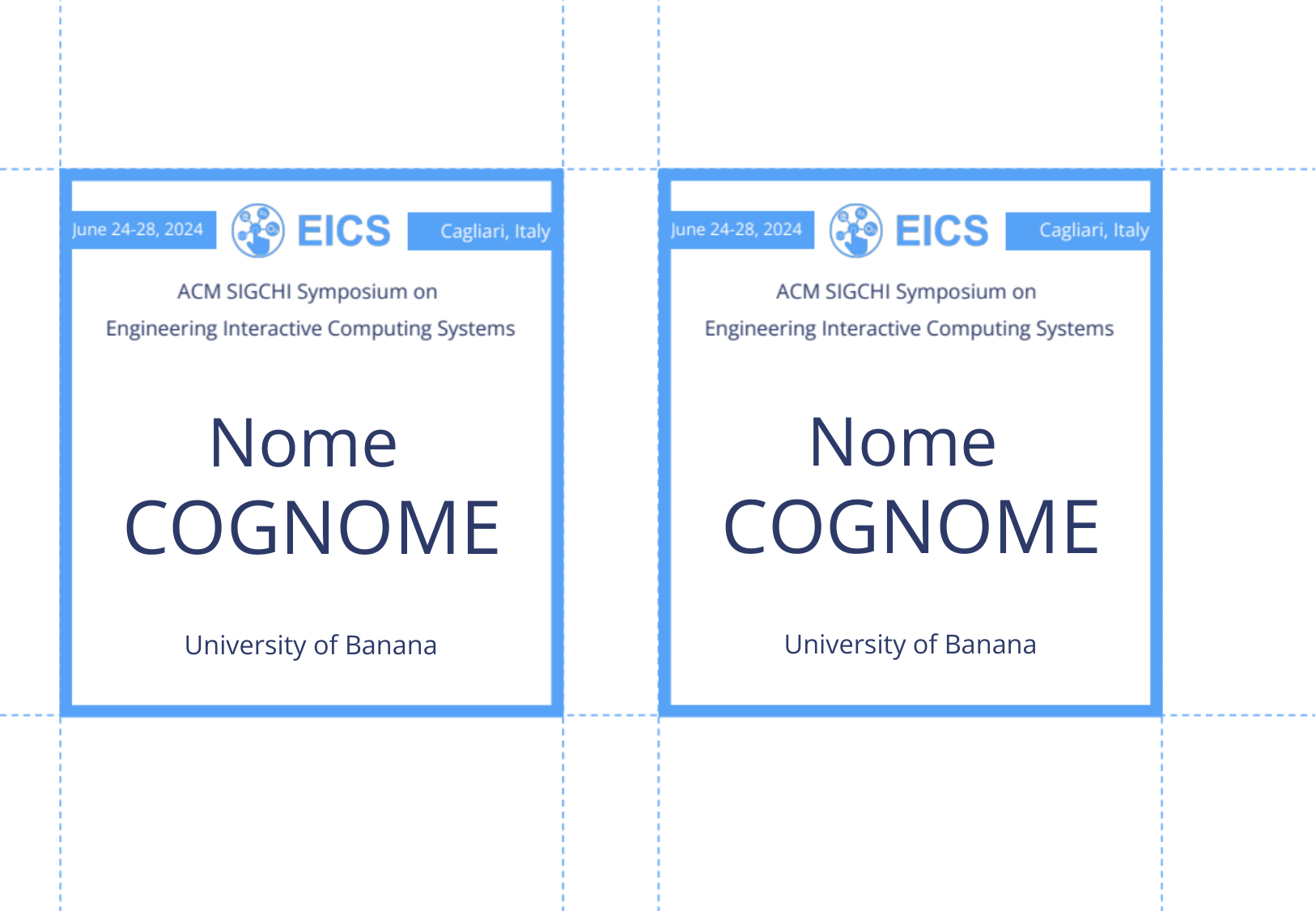

Nome
COGNOME
Nome
COGNOME
University of Banana
University of Banana